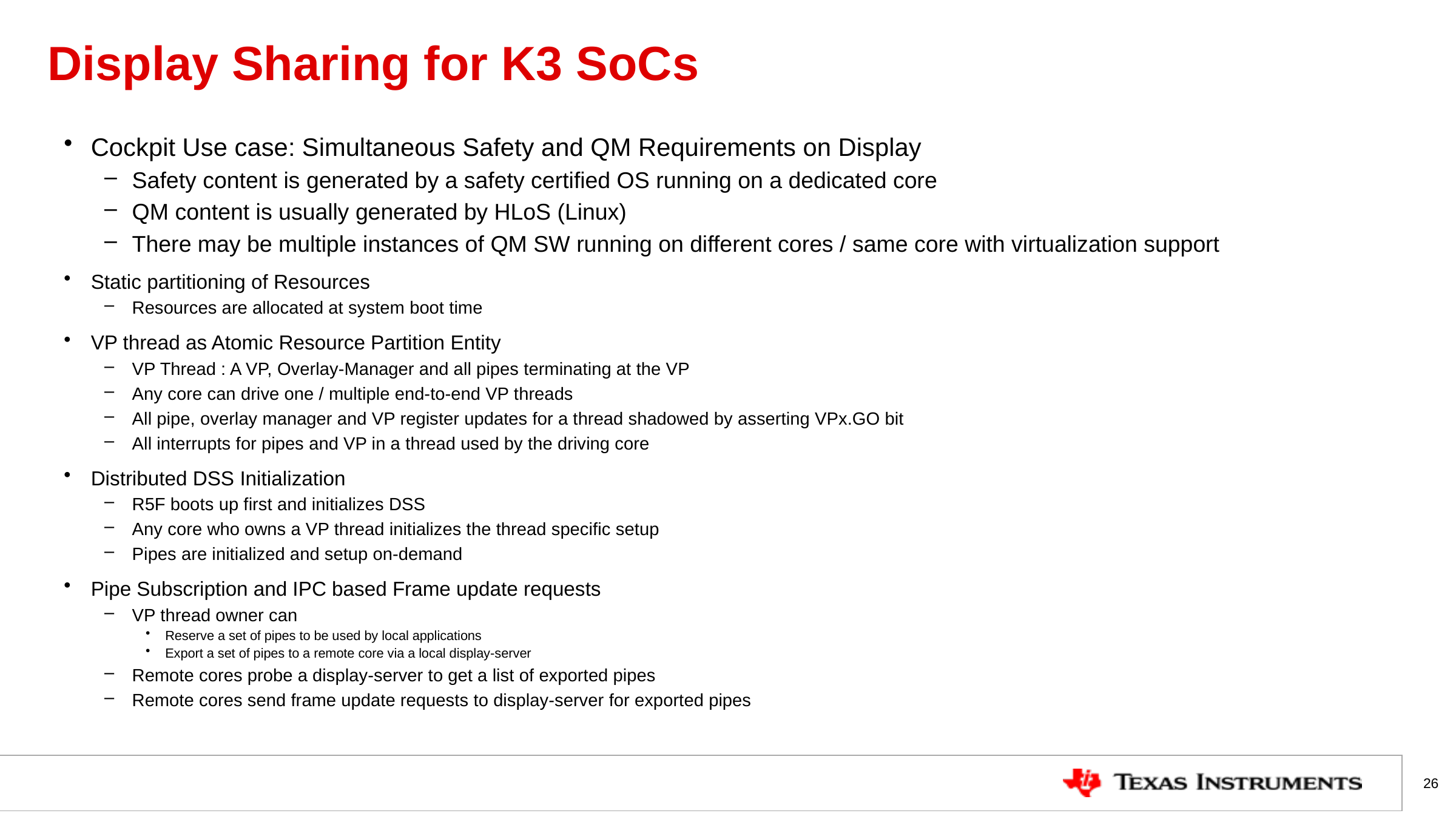

# Display Sharing for K3 SoCs
Cockpit Use case: Simultaneous Safety and QM Requirements on Display
Safety content is generated by a safety certified OS running on a dedicated core
QM content is usually generated by HLoS (Linux)
There may be multiple instances of QM SW running on different cores / same core with virtualization support
Static partitioning of Resources
Resources are allocated at system boot time
VP thread as Atomic Resource Partition Entity
VP Thread : A VP, Overlay-Manager and all pipes terminating at the VP
Any core can drive one / multiple end-to-end VP threads
All pipe, overlay manager and VP register updates for a thread shadowed by asserting VPx.GO bit
All interrupts for pipes and VP in a thread used by the driving core
Distributed DSS Initialization
R5F boots up first and initializes DSS
Any core who owns a VP thread initializes the thread specific setup
Pipes are initialized and setup on-demand
Pipe Subscription and IPC based Frame update requests
VP thread owner can
Reserve a set of pipes to be used by local applications
Export a set of pipes to a remote core via a local display-server
Remote cores probe a display-server to get a list of exported pipes
Remote cores send frame update requests to display-server for exported pipes

26